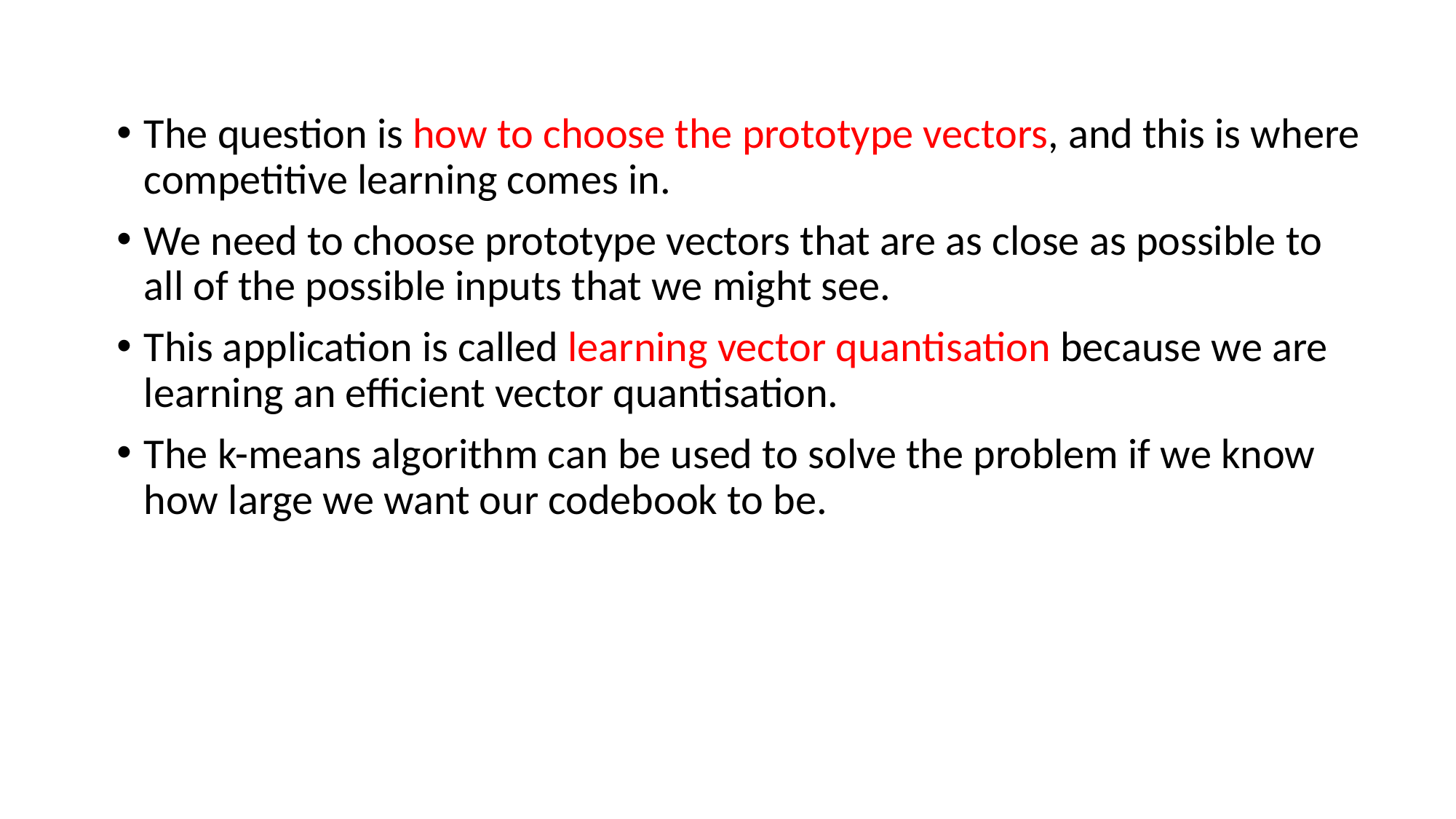

The question is how to choose the prototype vectors, and this is where competitive learning comes in.
We need to choose prototype vectors that are as close as possible to all of the possible inputs that we might see.
This application is called learning vector quantisation because we are learning an efficient vector quantisation.
The k-means algorithm can be used to solve the problem if we know how large we want our codebook to be.